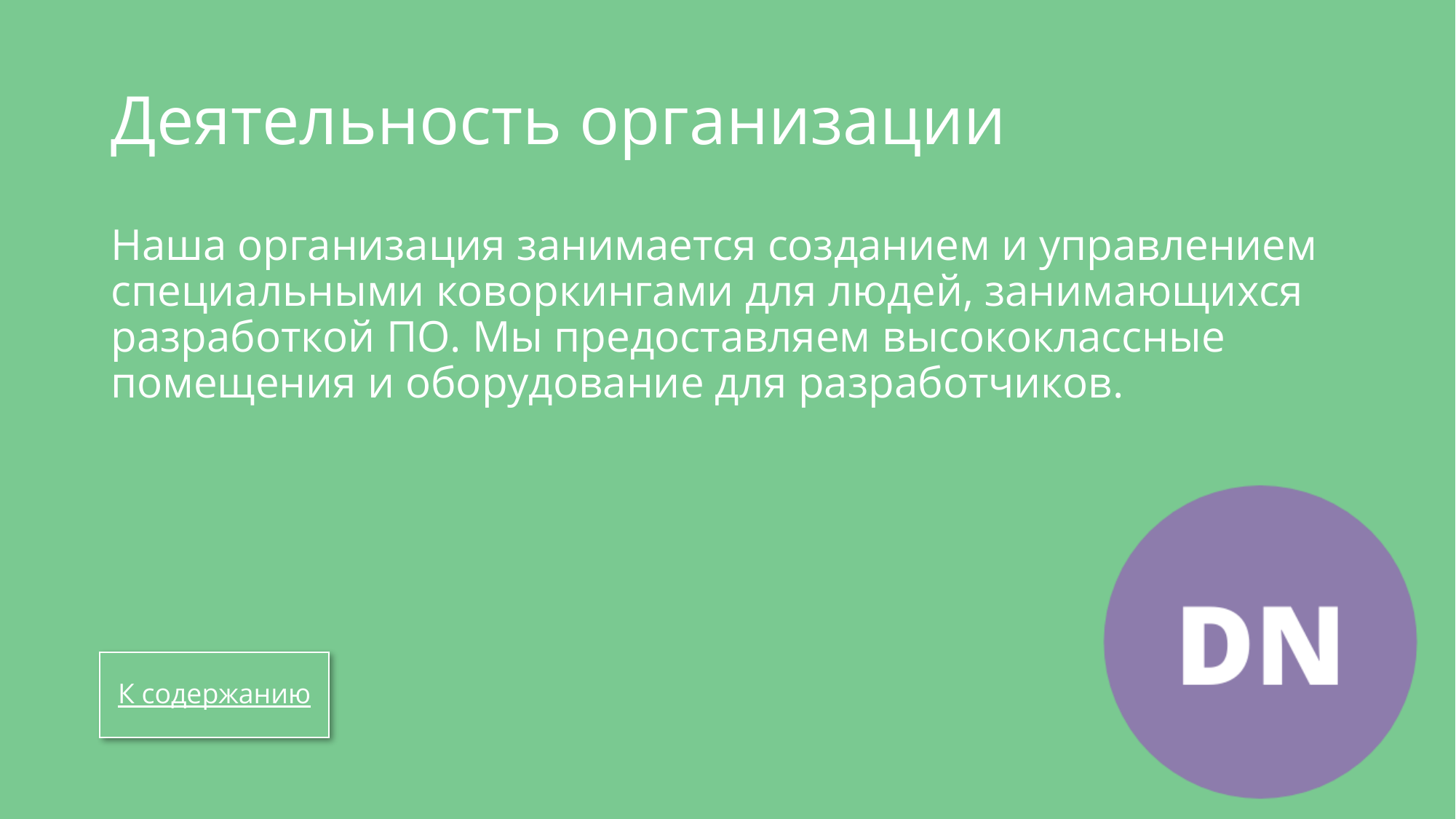

# Деятельность организации
Наша организация занимается созданием и управлением специальными коворкингами для людей, занимающихся разработкой ПО. Мы предоставляем высококлассные помещения и оборудование для разработчиков.
К содержанию